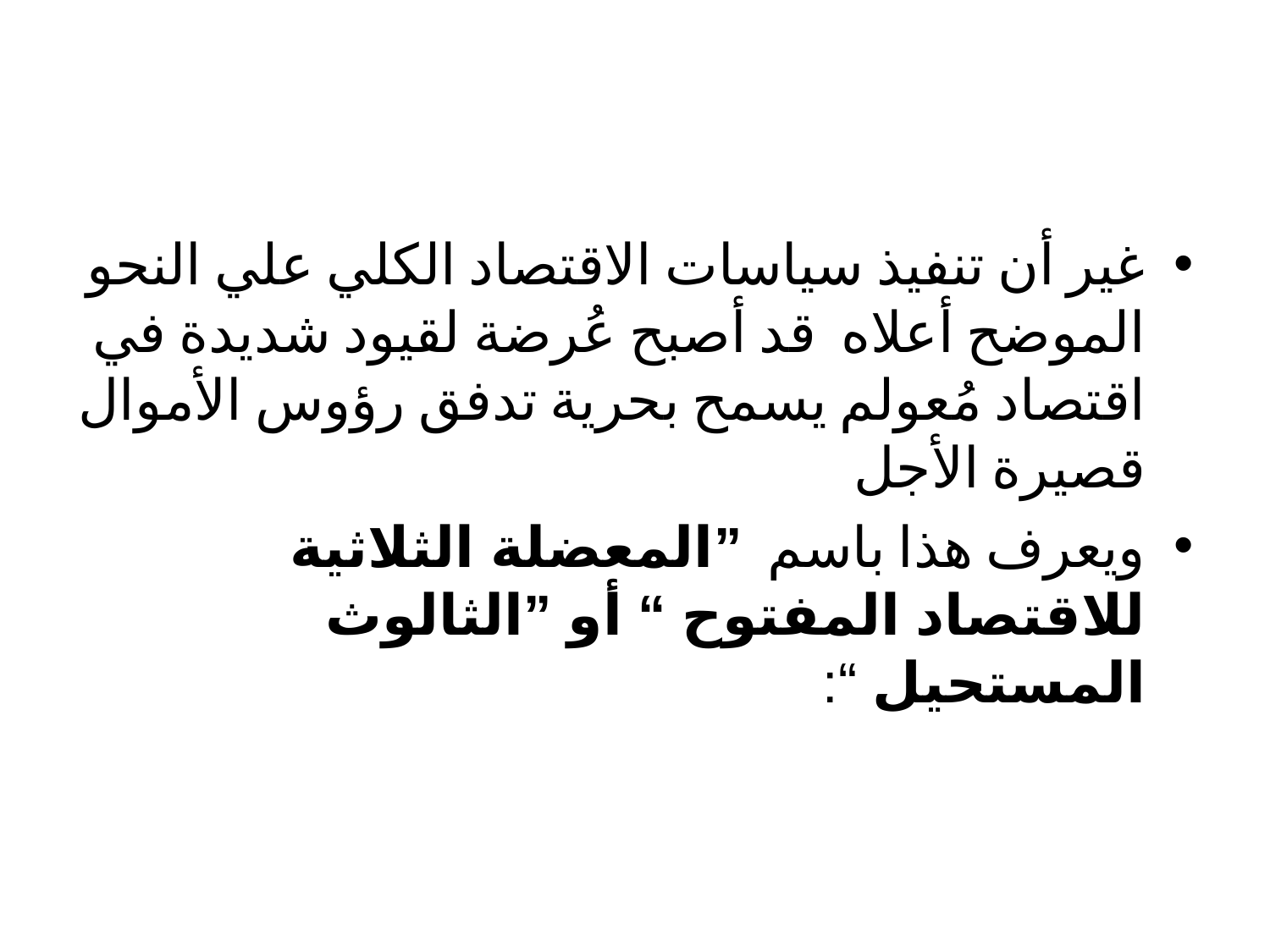

#
غير أن تنفيذ سياسات الاقتصاد الكلي علي النحو الموضح أعلاه  قد أصبح عُرضة لقيود شديدة في اقتصاد مُعولم يسمح بحرية تدفق رؤوس الأموال قصيرة الأجل
ويعرف هذا باسم  ”المعضلة الثلاثية للاقتصاد المفتوح “ أو ”الثالوث المستحيل “: